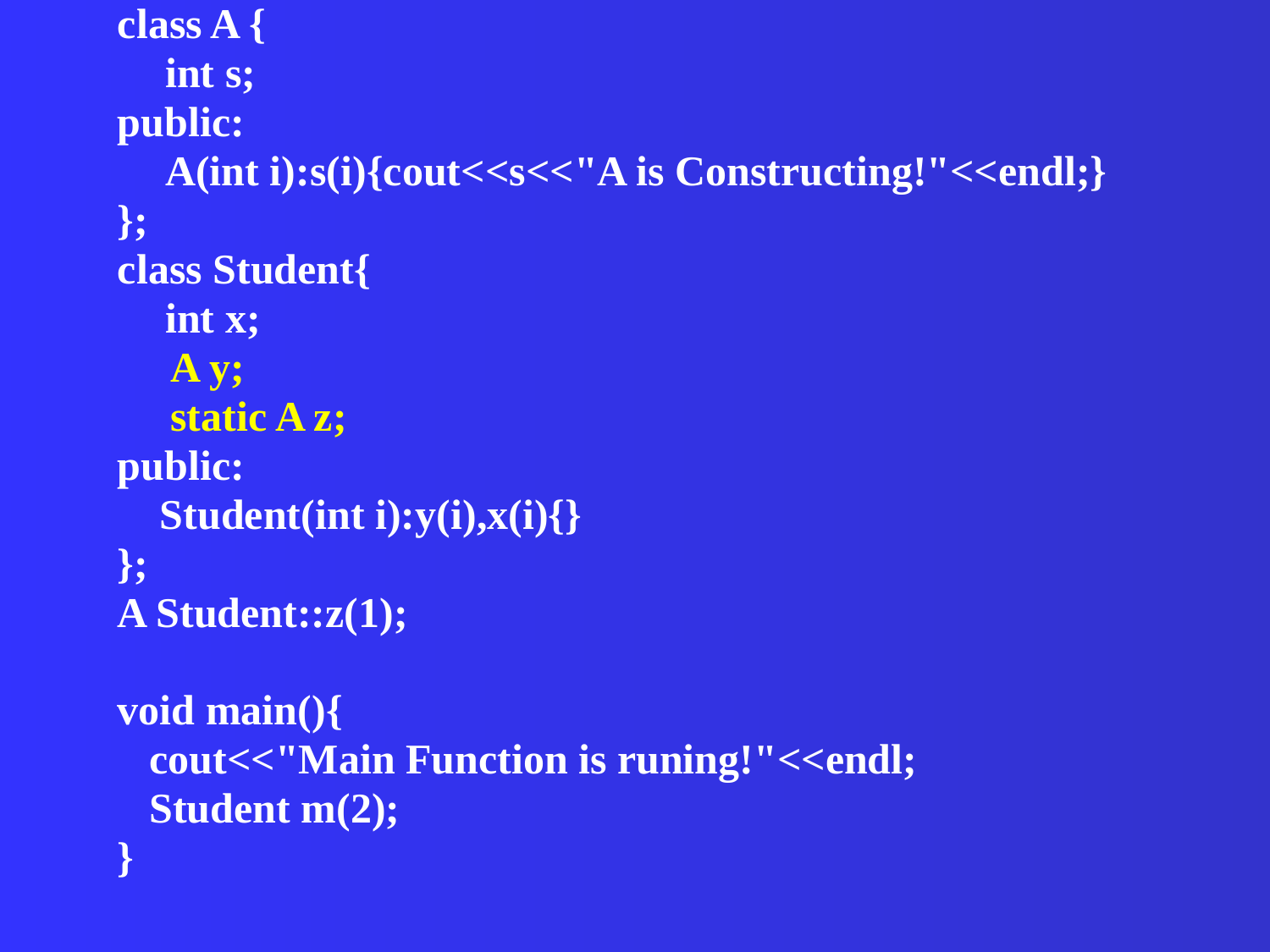

class A {
	int s;
public:
	A(int i):s(i){cout<<s<<"A is Constructing!"<<endl;}
};
class Student{
	int x;
     A y;
     static A z;
public:
    Student(int i):y(i),x(i){}
};
A Student::z(1);

void main(){
   cout<<"Main Function is runing!"<<endl;
   Student m(2);
}